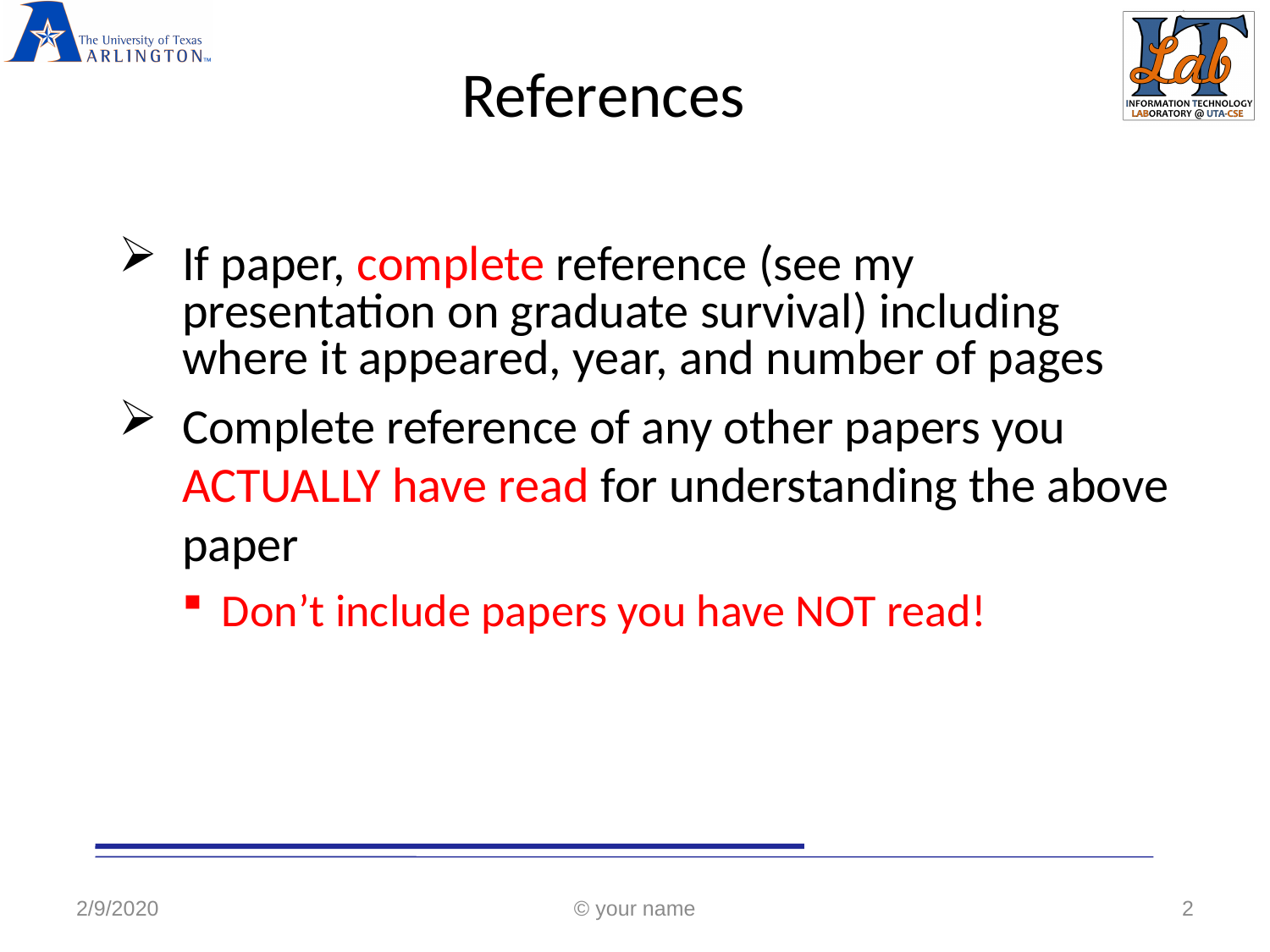

# References

If paper, complete reference (see my presentation on graduate survival) including where it appeared, year, and number of pages
Complete reference of any other papers you ACTUALLY have read for understanding the above paper
Don’t include papers you have NOT read!
2/9/2020
© your name
2